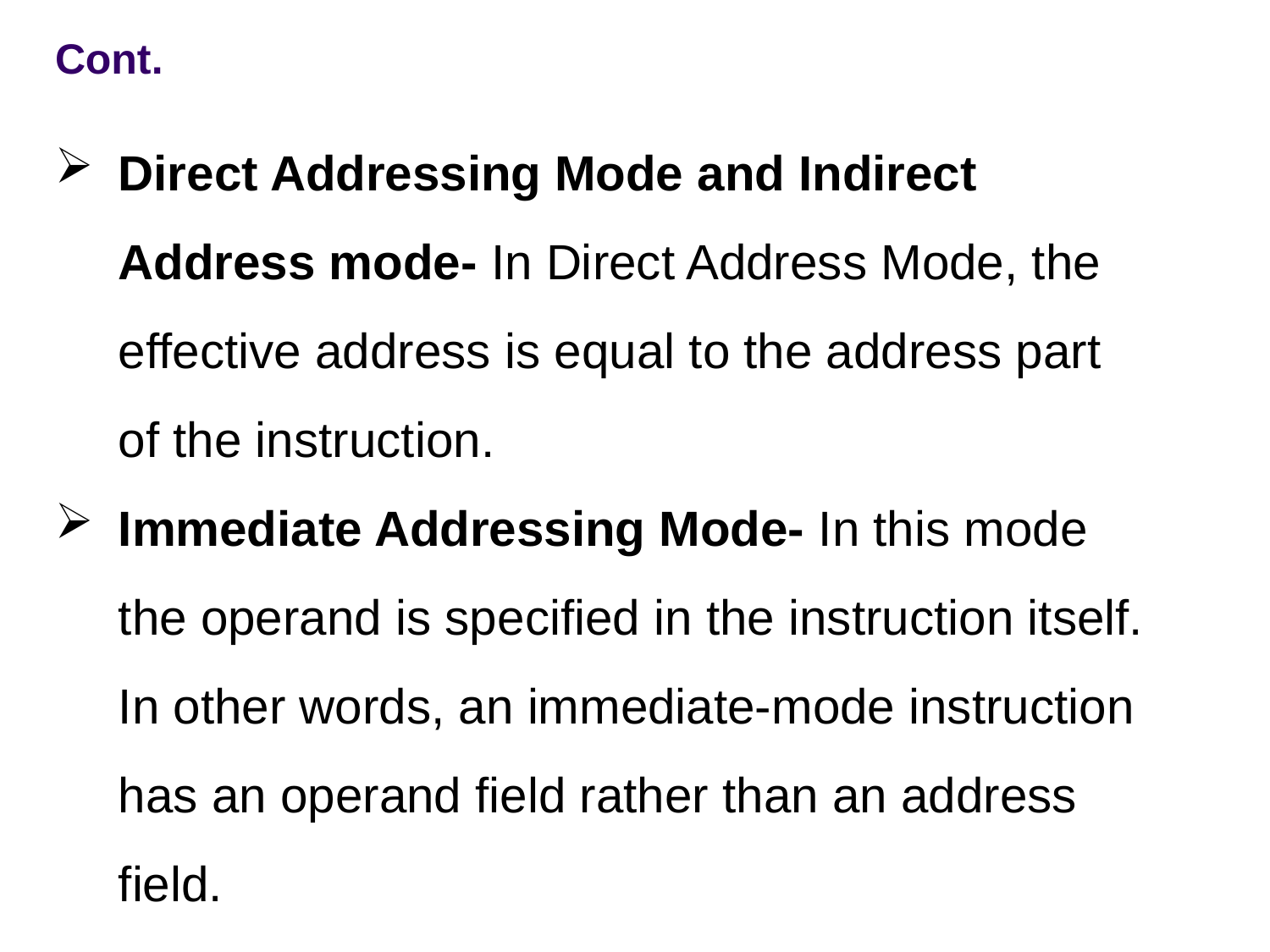

Cont.
Direct Addressing Mode and Indirect Address mode- In Direct Address Mode, the effective address is equal to the address part of the instruction.
Immediate Addressing Mode- In this mode the operand is specified in the instruction itself. In other words, an immediate-mode instruction has an operand field rather than an address field.